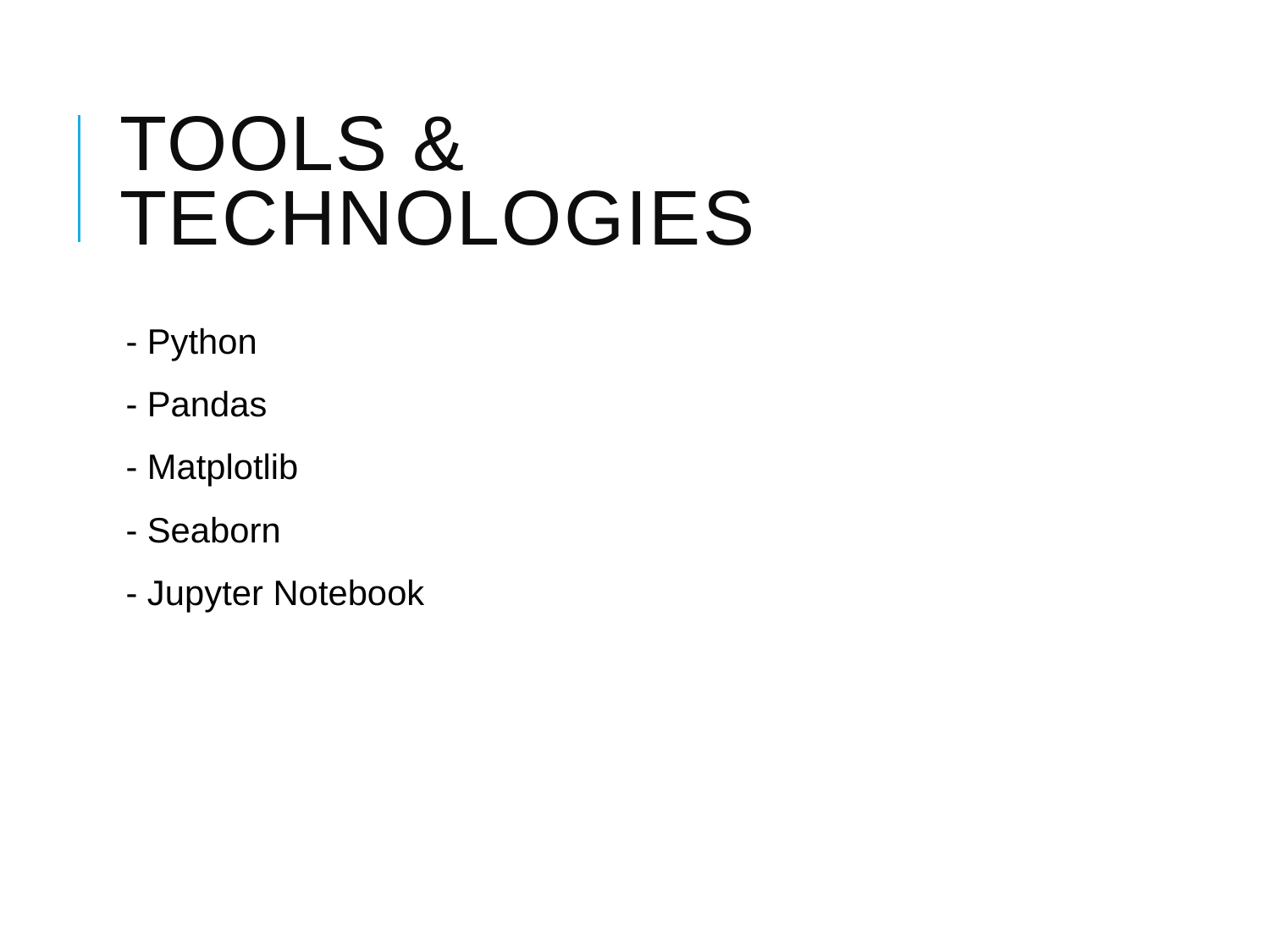

# Tools & Technologies
- Python
- Pandas
- Matplotlib
- Seaborn
- Jupyter Notebook